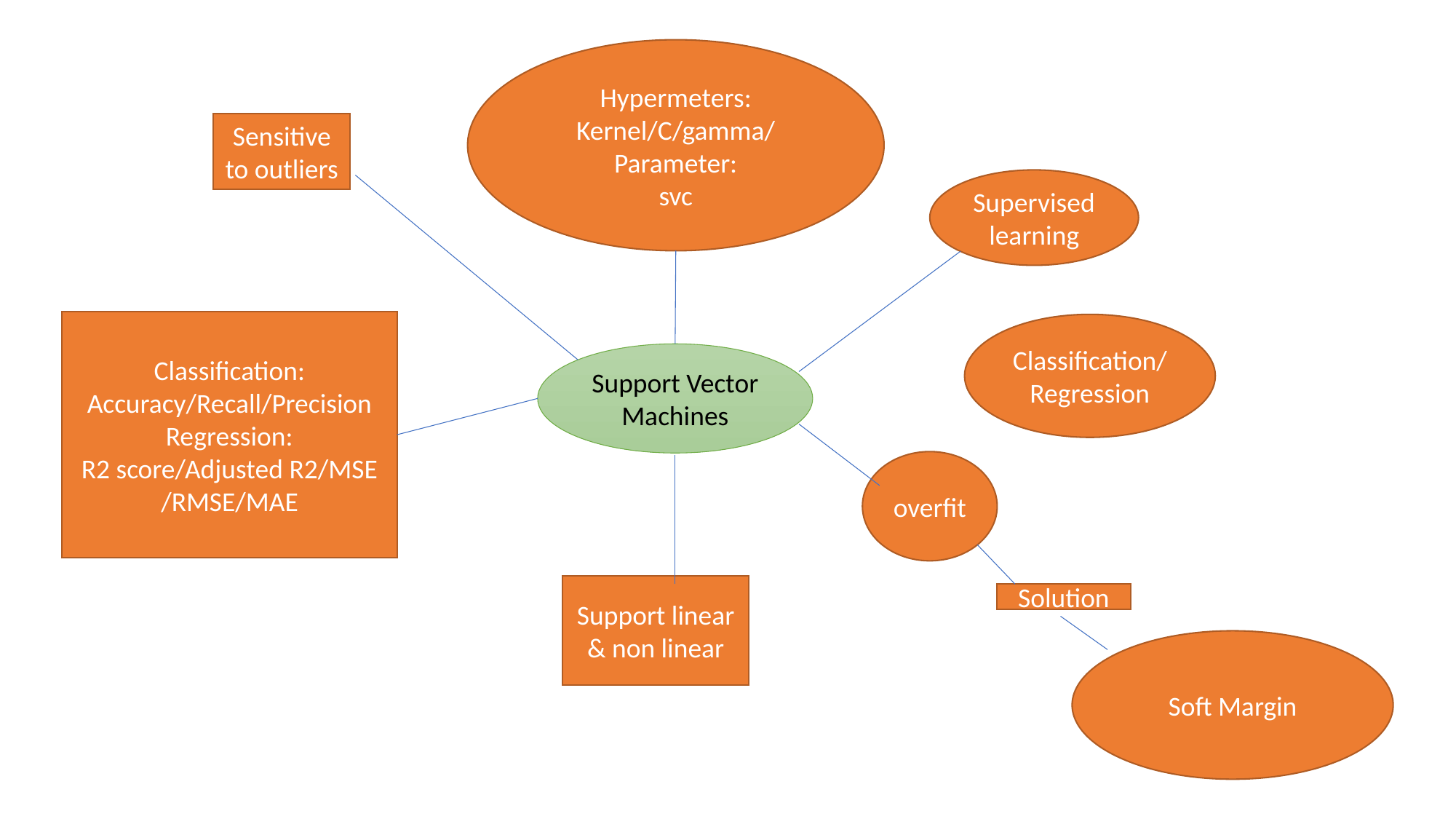

Hypermeters:
Kernel/C/gamma/
Parameter:
svc
Sensitive to outliers
Supervised learning
Classification:
Accuracy/Recall/Precision
Regression:
R2 score/Adjusted R2/MSE
/RMSE/MAE
Classification/Regression
Support Vector Machines
overfit
Support linear & non linear
Solution
Soft Margin